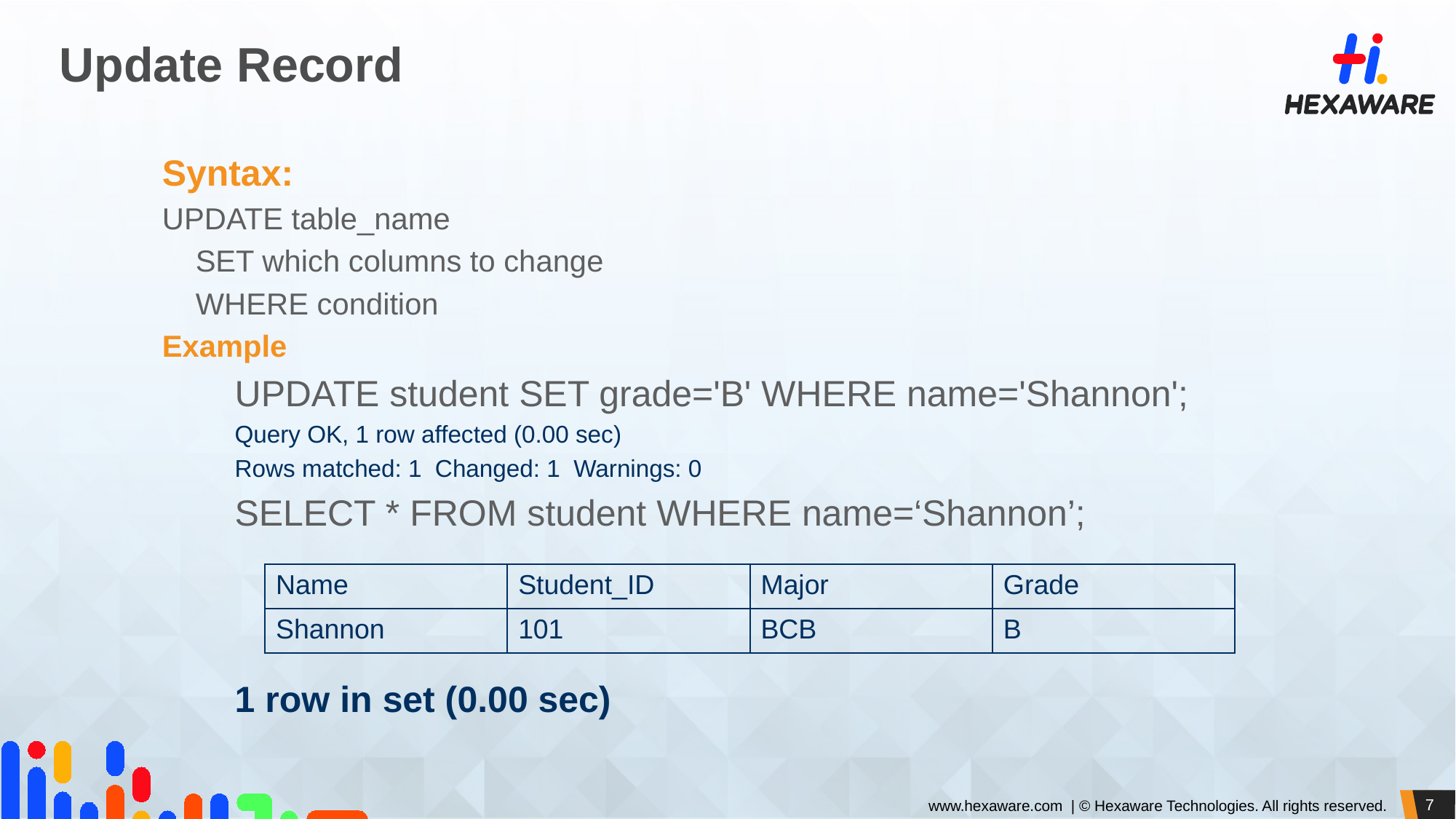

# Update Record
Syntax:
UPDATE table_name
    SET which columns to change
    WHERE condition
Example
UPDATE student SET grade='B' WHERE name='Shannon';
Query OK, 1 row affected (0.00 sec)
Rows matched: 1  Changed: 1  Warnings: 0
SELECT * FROM student WHERE name=‘Shannon’;

1 row in set (0.00 sec)

| Name | Student\_ID | Major | Grade |
| --- | --- | --- | --- |
| Shannon | 101 | BCB | B |